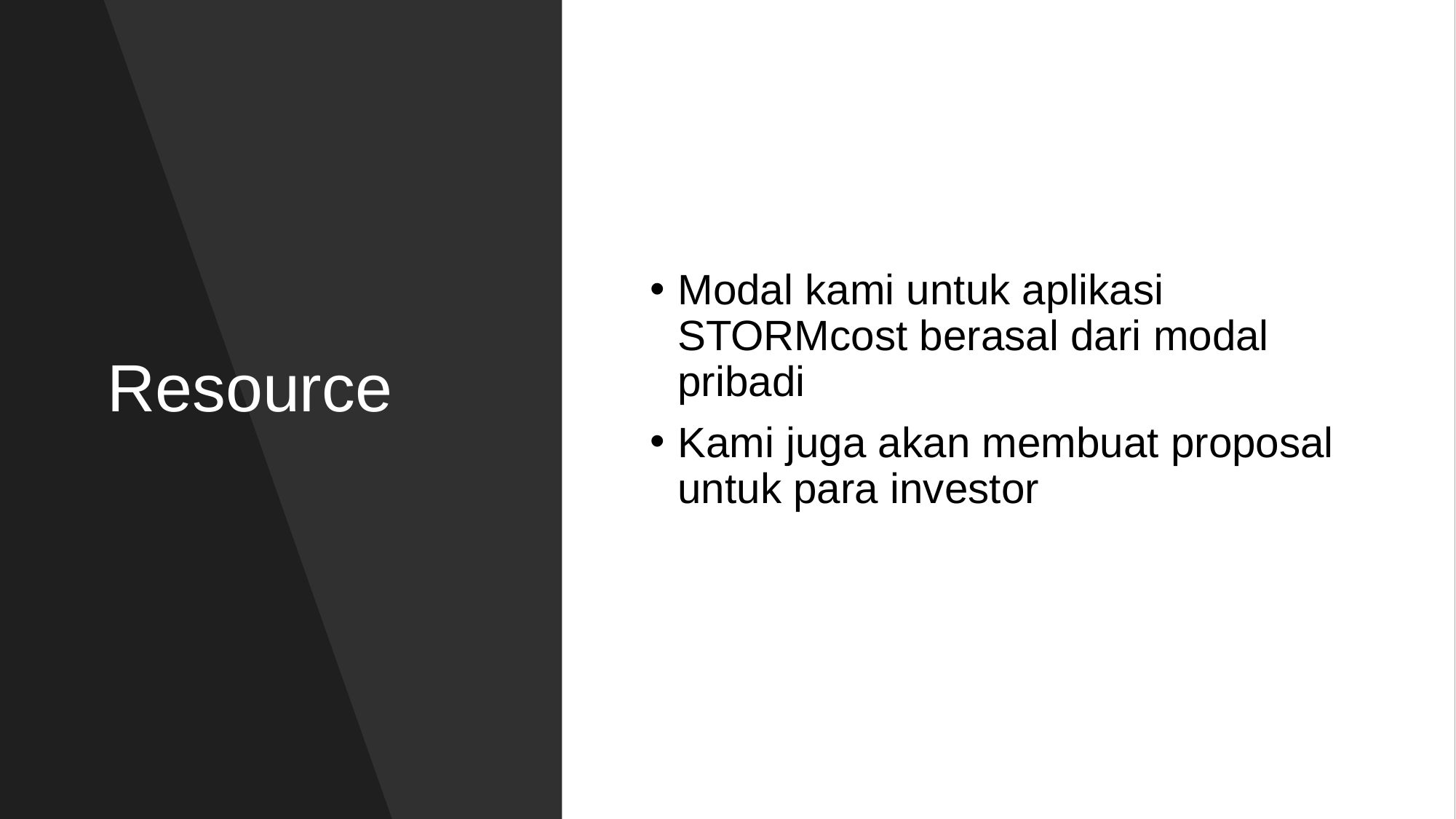

# Resource
Modal kami untuk aplikasi STORMcost berasal dari modal pribadi
Kami juga akan membuat proposal untuk para investor